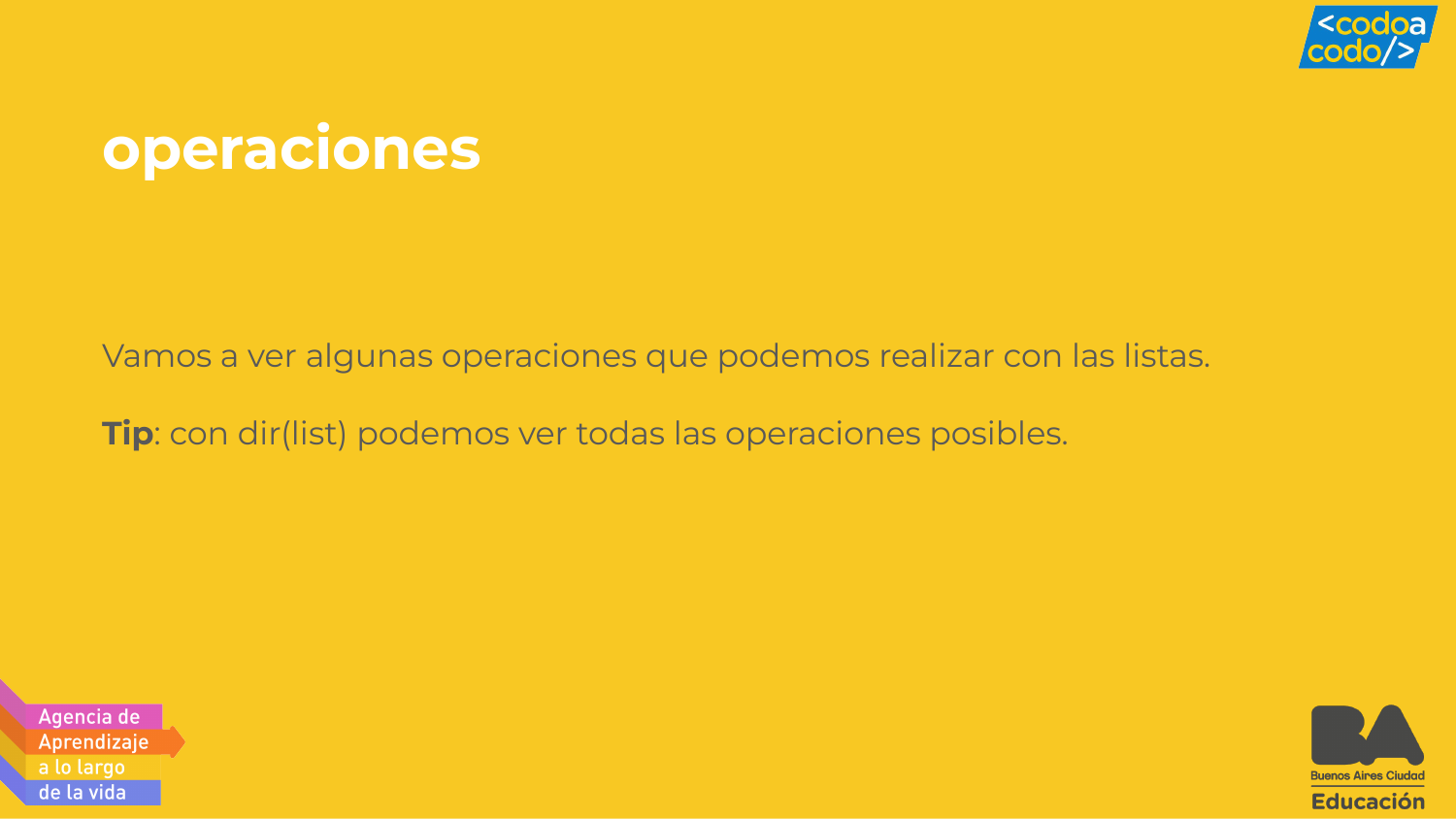

# operaciones
Vamos a ver algunas operaciones que podemos realizar con las listas.

Tip: con dir(list) podemos ver todas las operaciones posibles.